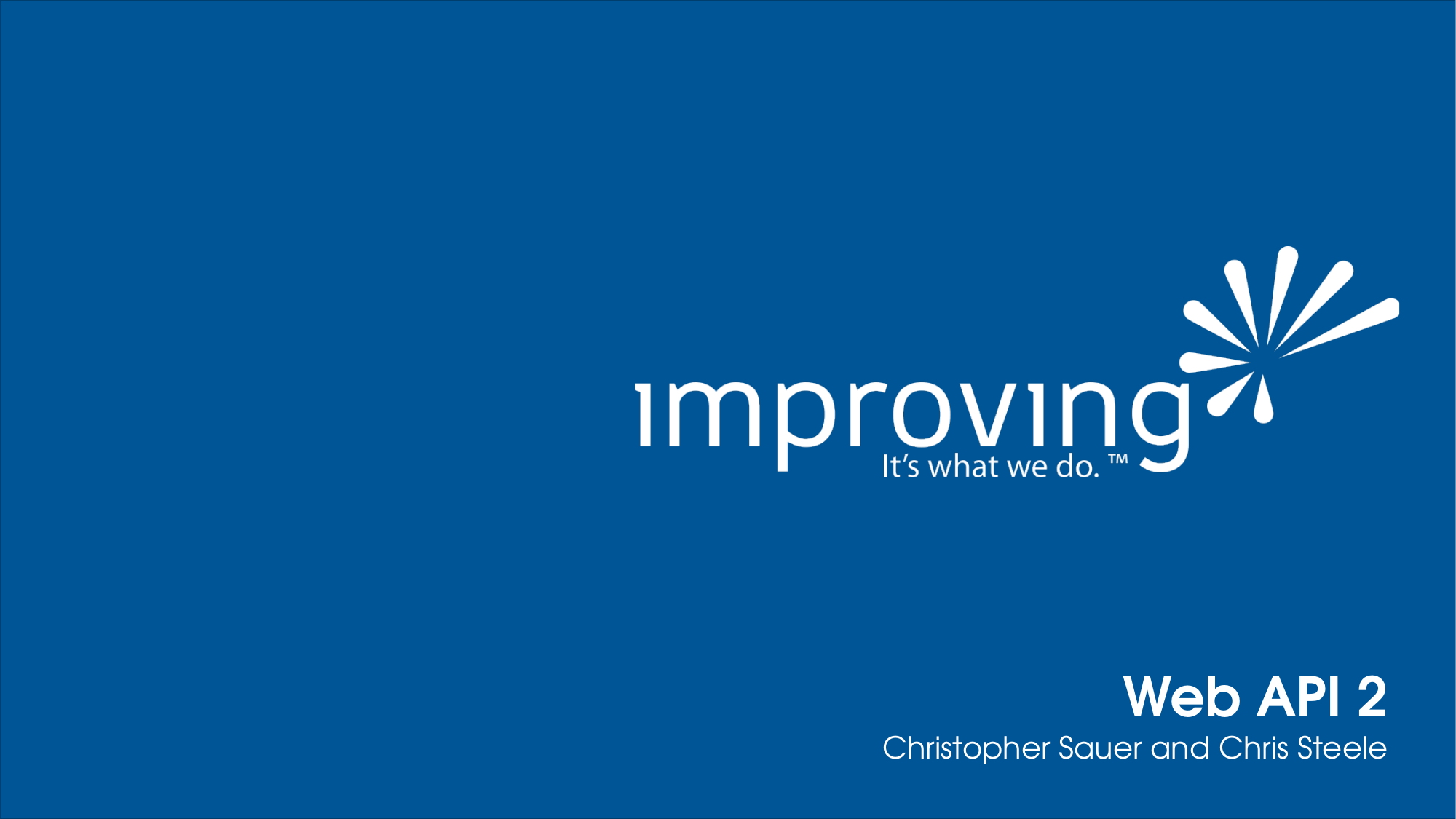

# Web API 2
Christopher Sauer and Chris Steele